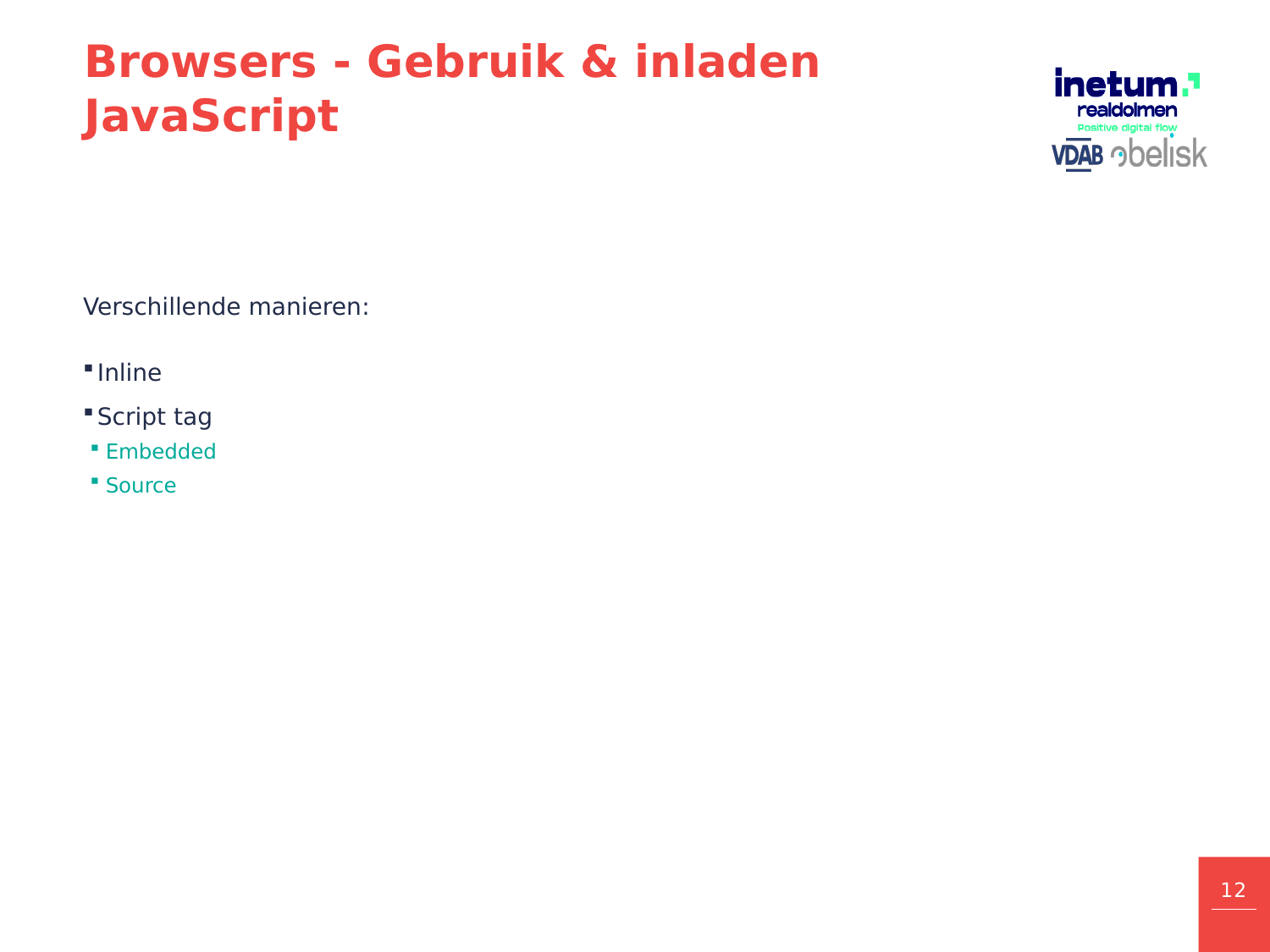

# Browsers - Gebruik & inladen JavaScript
Verschillende manieren:
Inline
Script tag
Embedded
Source